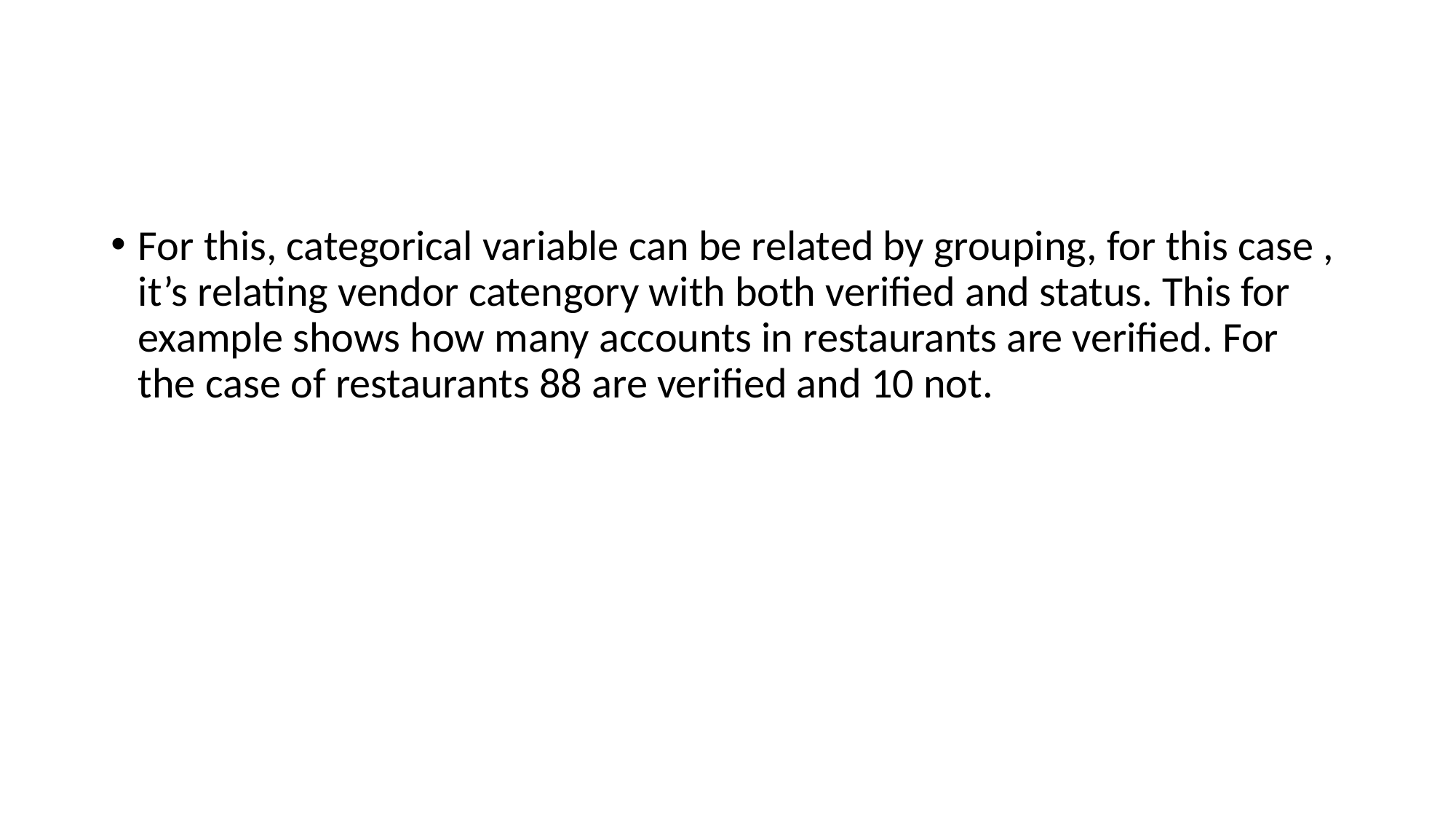

#
For this, categorical variable can be related by grouping, for this case , it’s relating vendor catengory with both verified and status. This for example shows how many accounts in restaurants are verified. For the case of restaurants 88 are verified and 10 not.